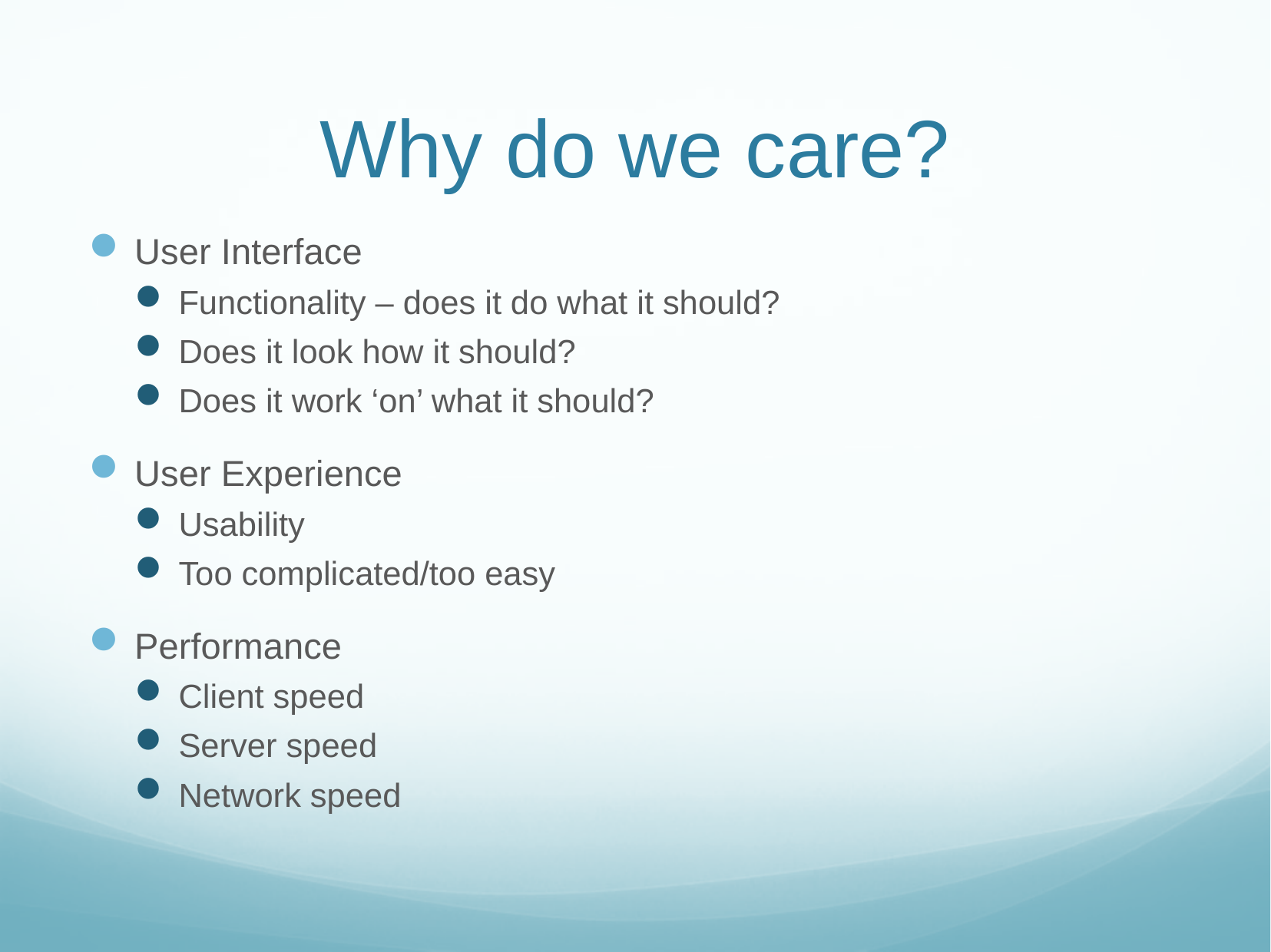

# Why do we care?
User Interface
Functionality – does it do what it should?
Does it look how it should?
Does it work ‘on’ what it should?
User Experience
Usability
Too complicated/too easy
Performance
Client speed
Server speed
Network speed